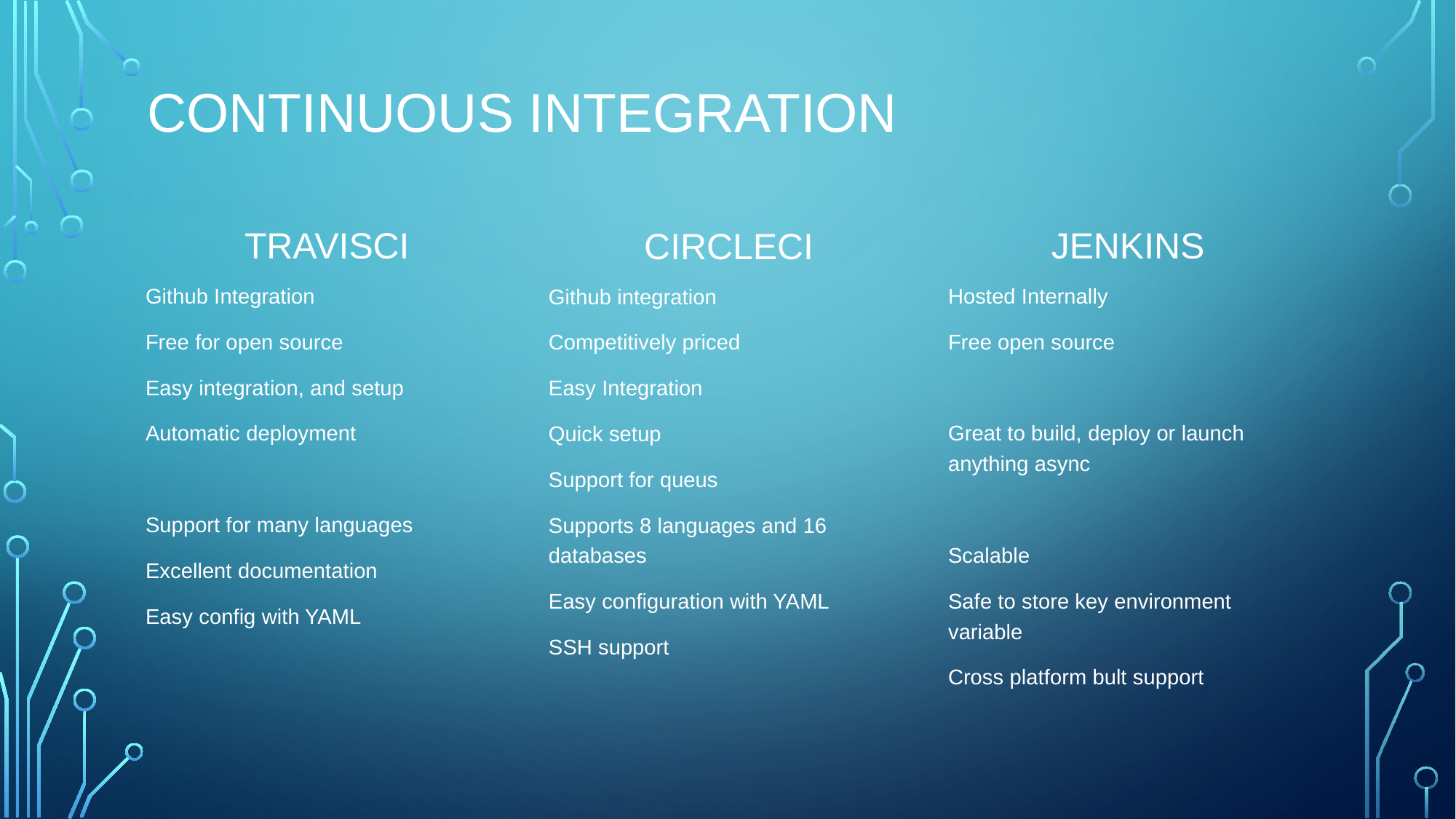

# Continuous Integration
TravisCI
Jenkins
CircleCI
Github Integration
Free for open source
Easy integration, and setup
Automatic deployment

Support for many languages
Excellent documentation
Easy config with YAML

Hosted Internally
Free open source

Great to build, deploy or launch anything async

Scalable
Safe to store key environment variable
Cross platform bult support

Github integration
Competitively priced
Easy Integration
Quick setup
Support for queus
Supports 8 languages and 16 databases
Easy configuration with YAML
SSH support